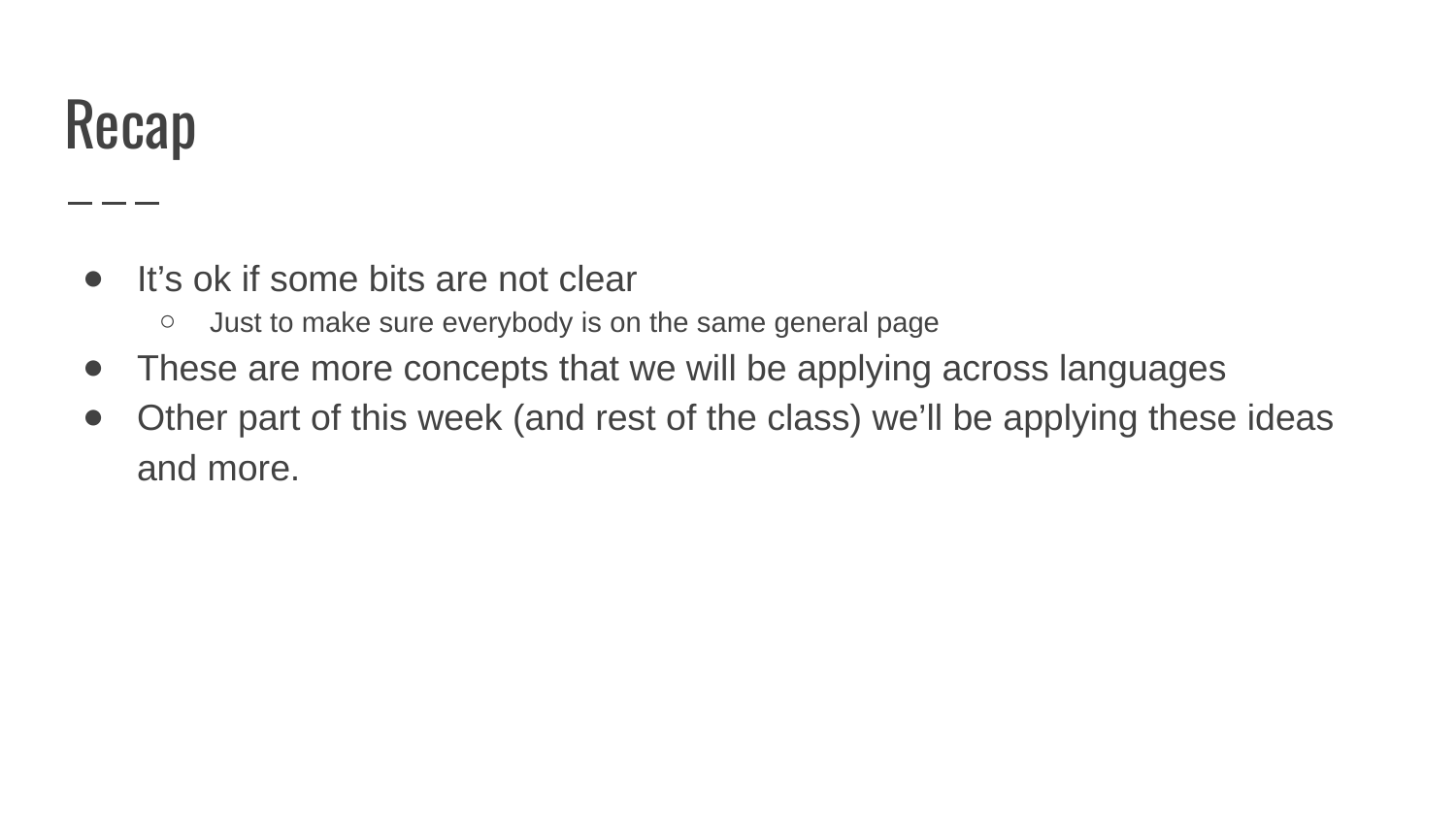

# Recap
It’s ok if some bits are not clear
Just to make sure everybody is on the same general page
These are more concepts that we will be applying across languages
Other part of this week (and rest of the class) we’ll be applying these ideas and more.